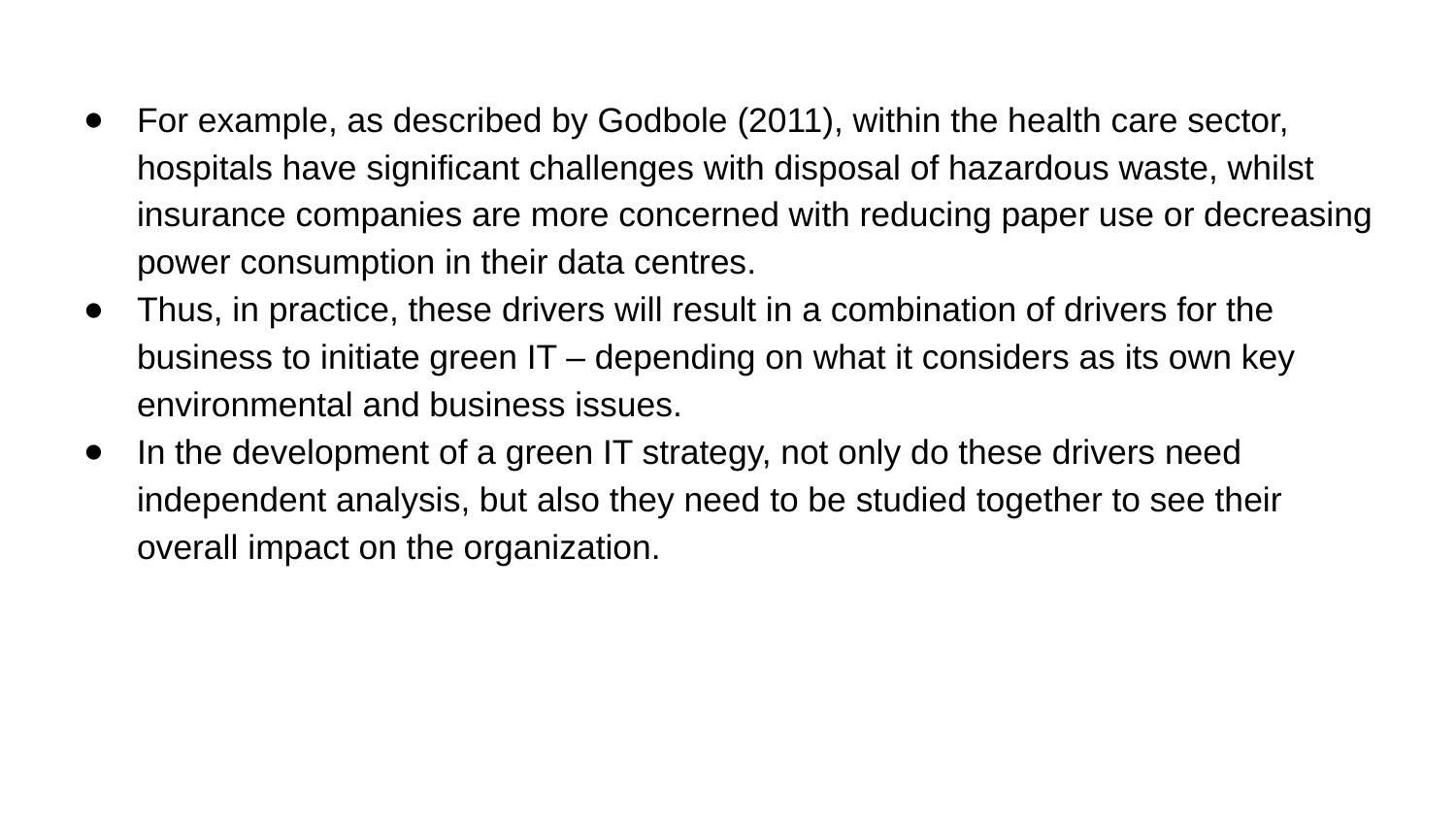

For example, as described by Godbole (2011), within the health care sector, hospitals have significant challenges with disposal of hazardous waste, whilst insurance companies are more concerned with reducing paper use or decreasing power consumption in their data centres.
Thus, in practice, these drivers will result in a combination of drivers for the business to initiate green IT – depending on what it considers as its own key environmental and business issues.
In the development of a green IT strategy, not only do these drivers need independent analysis, but also they need to be studied together to see their overall impact on the organization.